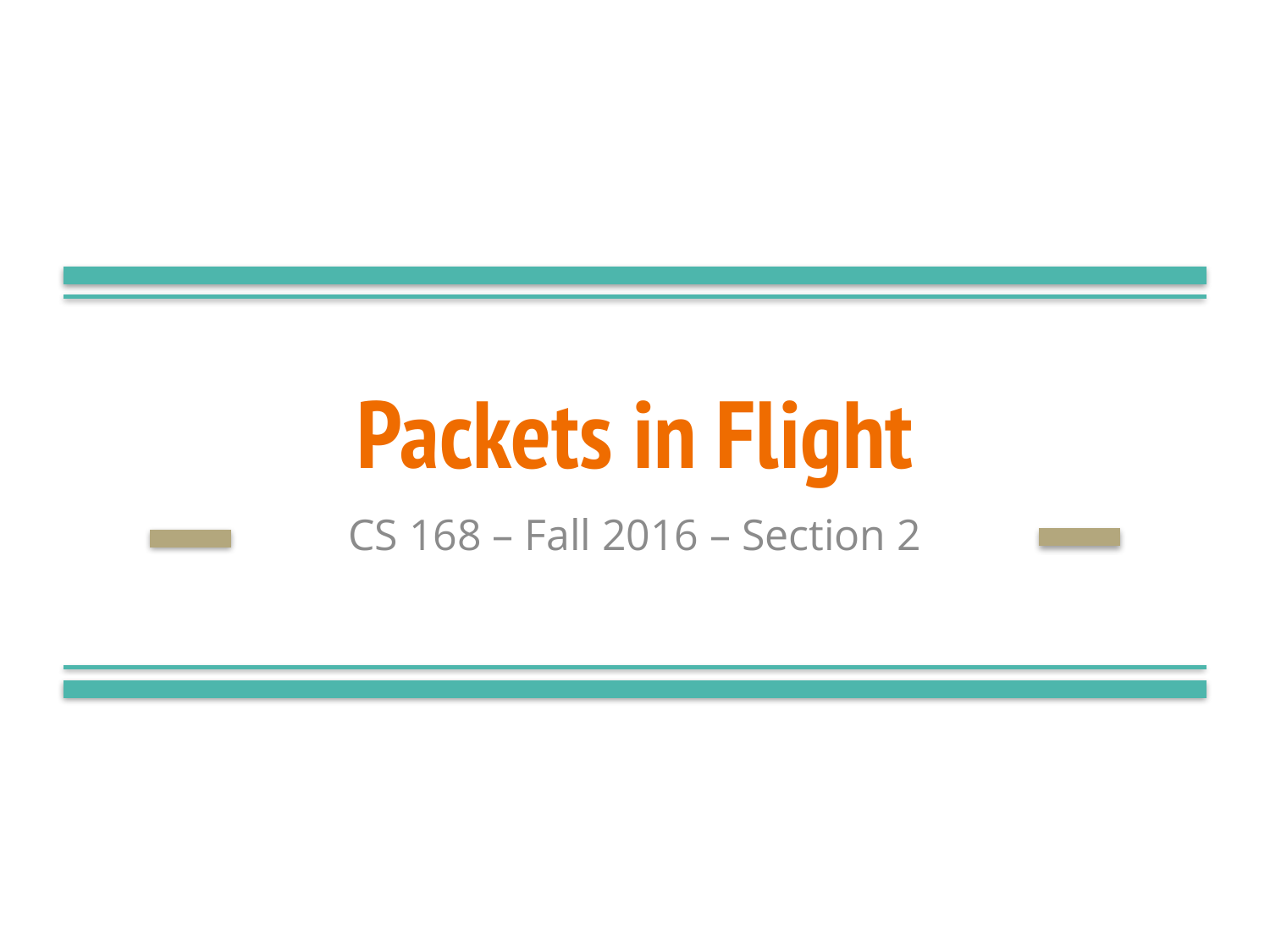

# Packets in Flight
CS 168 – Fall 2016 – Section 2